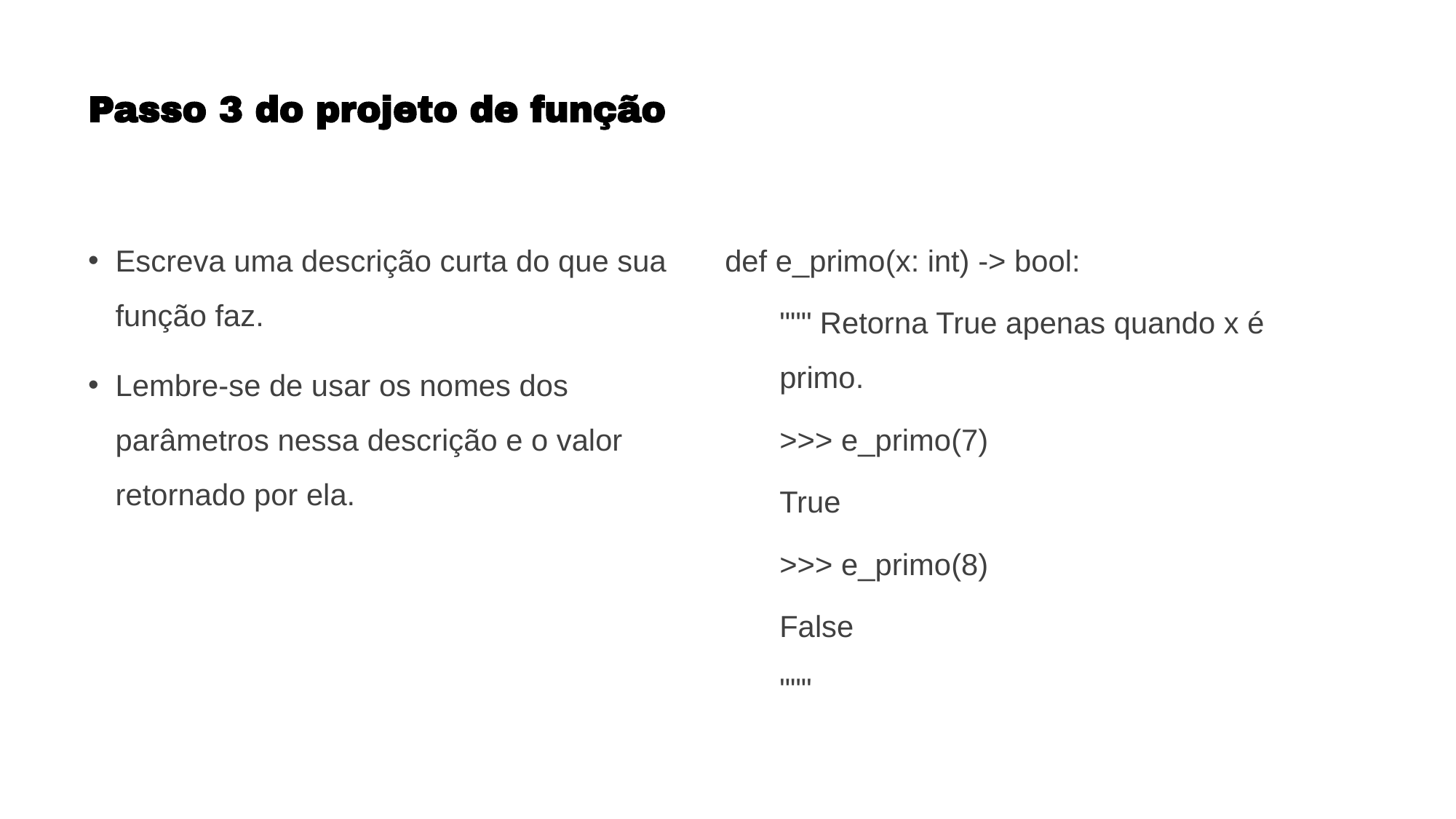

# Passo 3 do projeto de função
Escreva uma descrição curta do que sua função faz.
Lembre-se de usar os nomes dos parâmetros nessa descrição e o valor retornado por ela.
def e_primo(x: int) -> bool:
""" Retorna True apenas quando x é primo.
>>> e_primo(7)
True
>>> e_primo(8)
False
"""